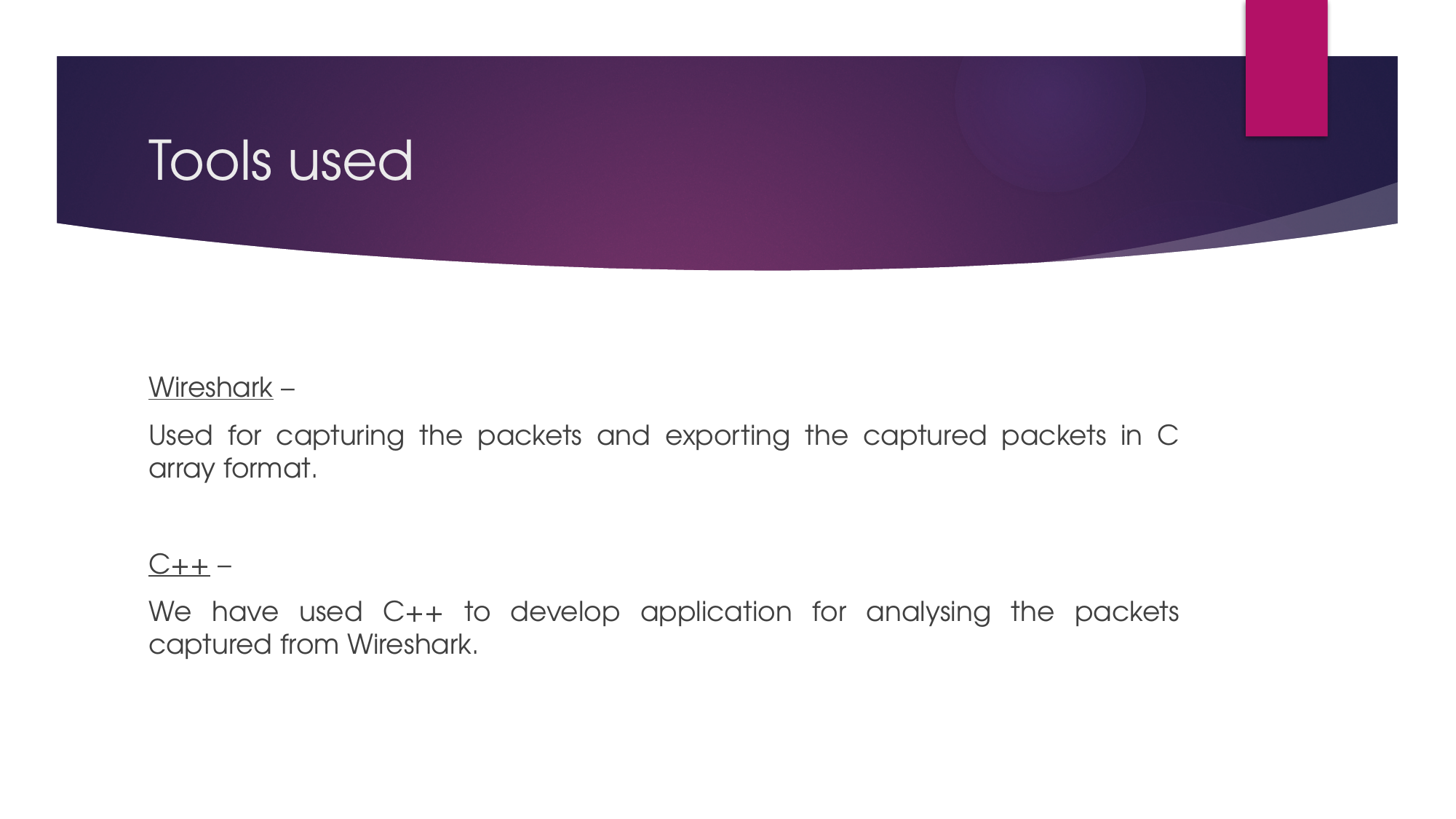

# Tools used
Wireshark –
Used for capturing the packets and exporting the captured packets in C array format.

C++ –
We have used C++ to develop application for analysing the packets captured from Wireshark.